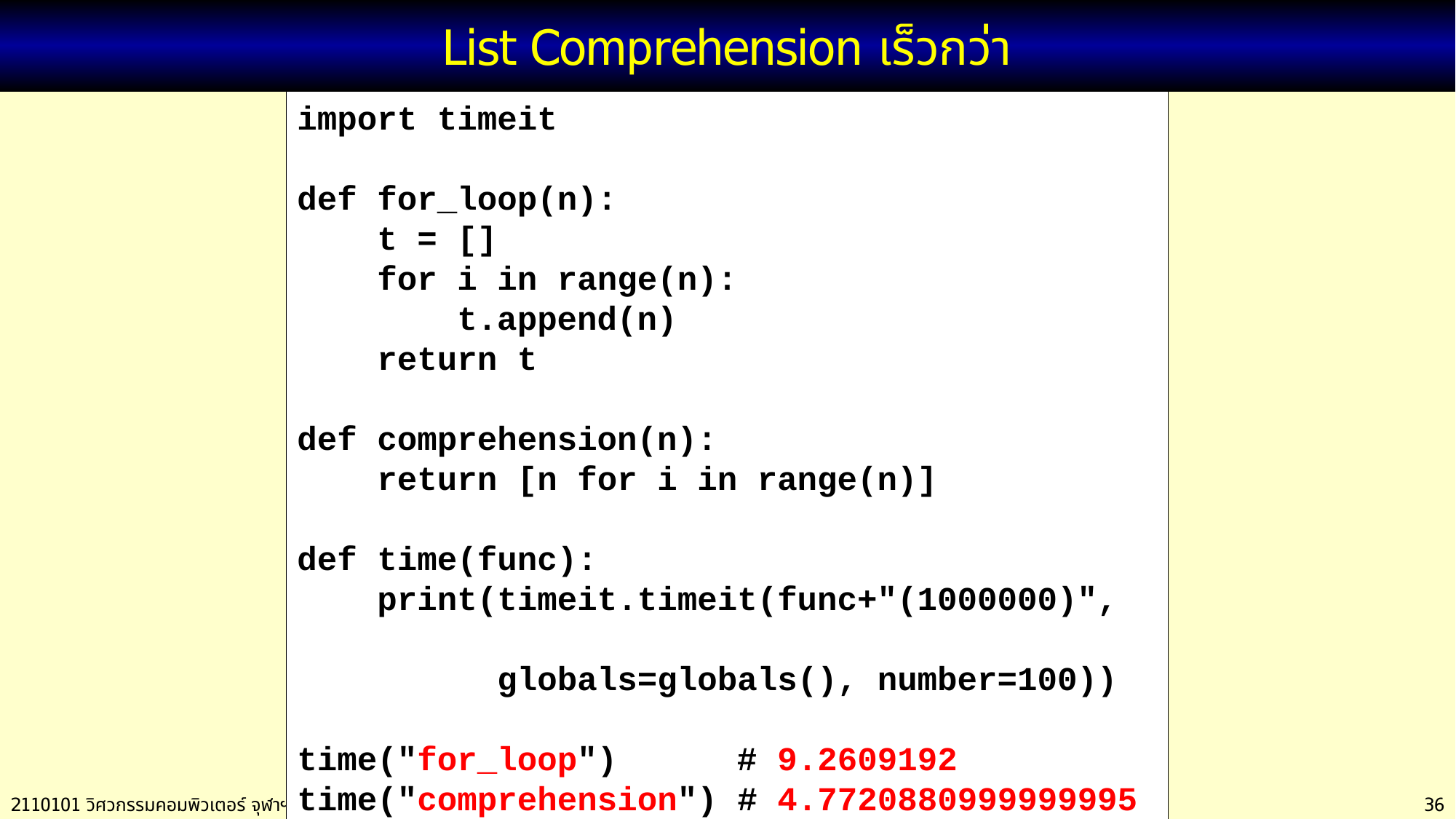

# List Comprehension เร็วกว่า
import timeit

def for_loop(n):
    t = []
    for i in range(n):
        t.append(n)
    return t

def comprehension(n):
    return [n for i in range(n)]

def time(func):
    print(timeit.timeit(func+"(1000000)",
          globals=globals(), number=100))

time("for_loop")      # 9.2609192
time("comprehension") # 4.7720880999999995